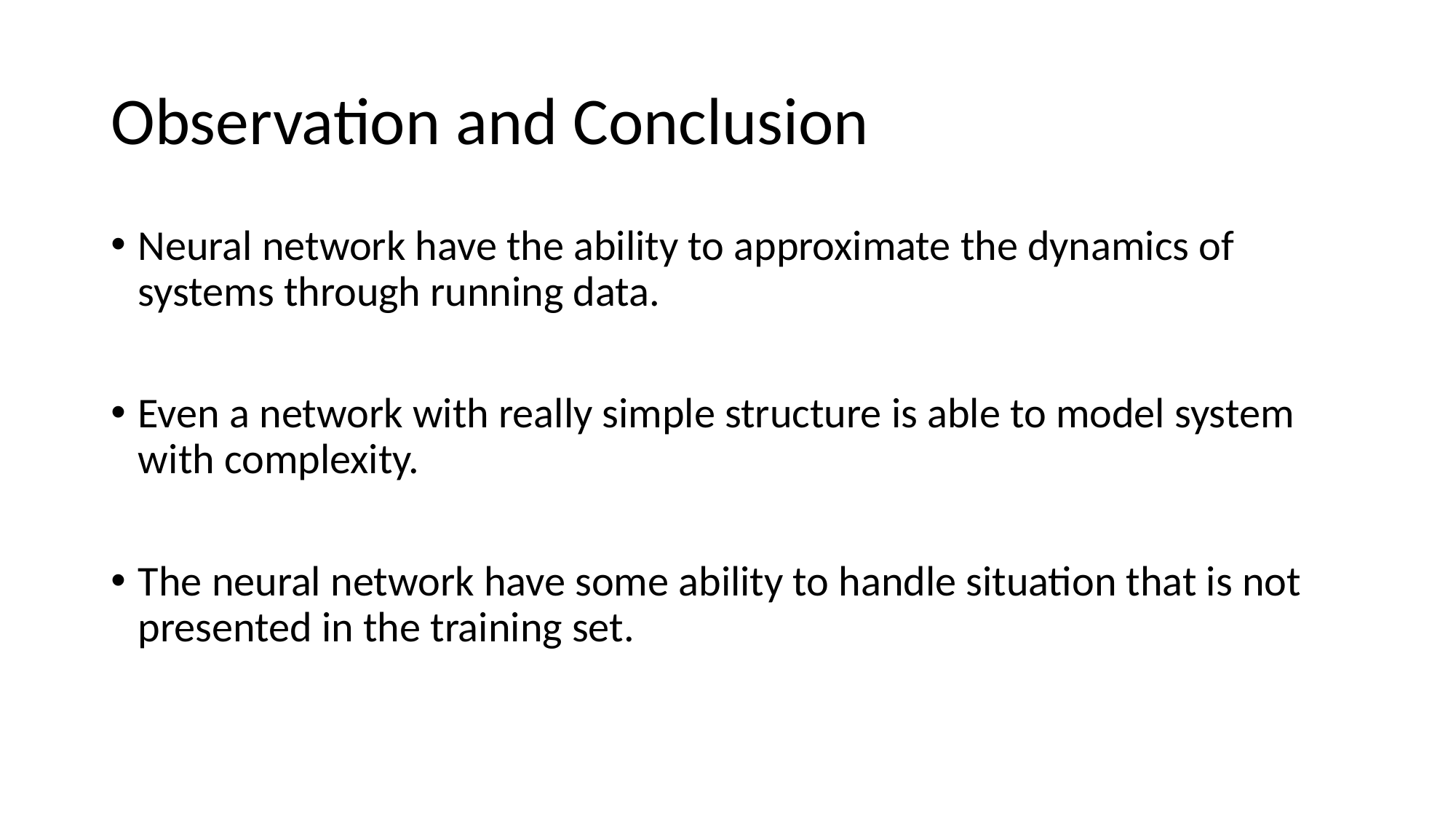

# Observation and Conclusion
Neural network have the ability to approximate the dynamics of systems through running data.

Even a network with really simple structure is able to model system with complexity.

The neural network have some ability to handle situation that is not presented in the training set.